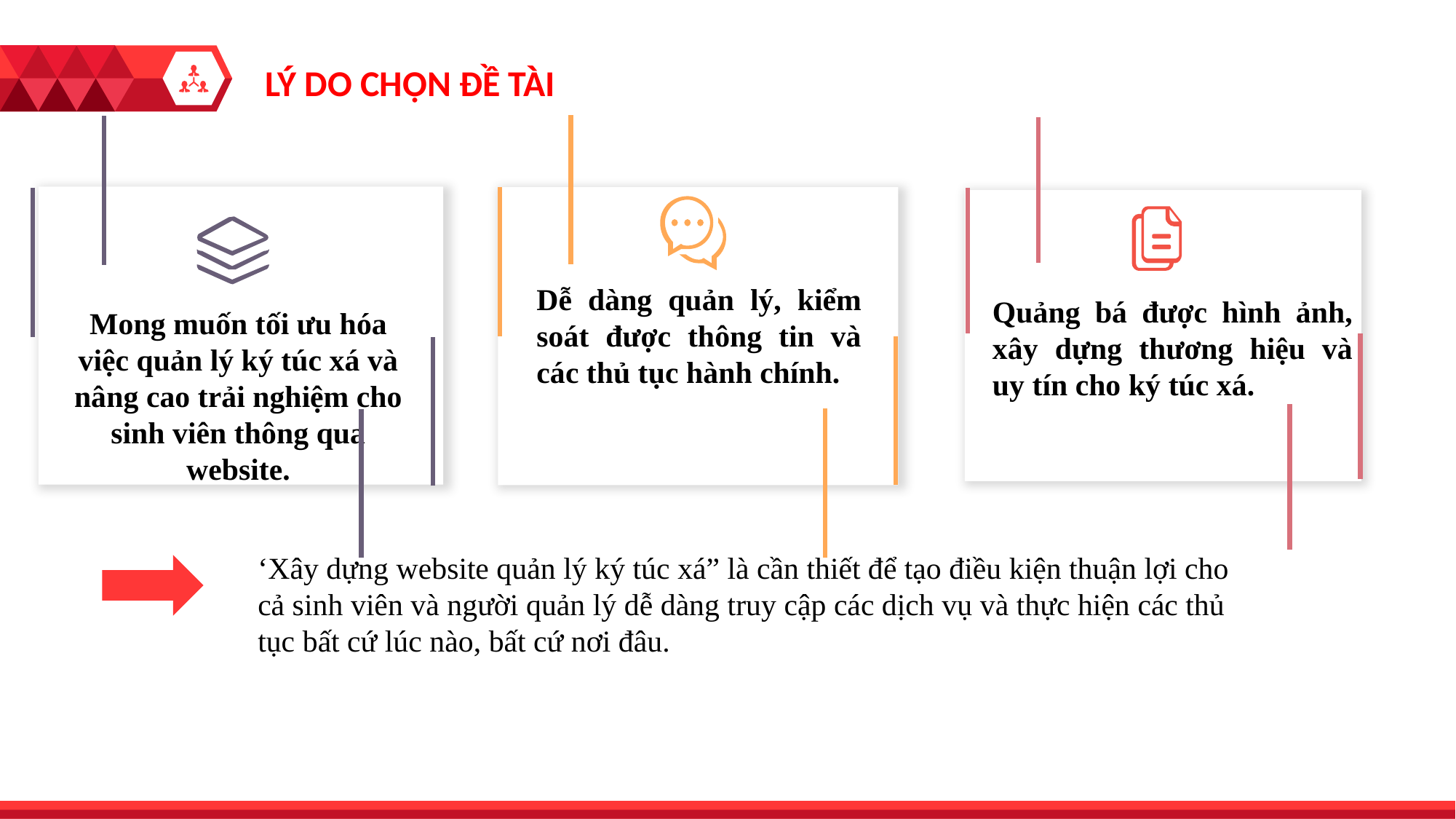

LÝ DO CHỌN ĐỀ TÀI

Dễ dàng quản lý, kiểm soát được thông tin và các thủ tục hành chính.

Mong muốn tối ưu hóa việc quản lý ký túc xá và nâng cao trải nghiệm cho sinh viên thông qua website.

Quảng bá được hình ảnh, xây dựng thương hiệu và uy tín cho ký túc xá.
‘Xây dựng website quản lý ký túc xá” là cần thiết để tạo điều kiện thuận lợi cho cả sinh viên và người quản lý dễ dàng truy cập các dịch vụ và thực hiện các thủ tục bất cứ lúc nào, bất cứ nơi đâu.